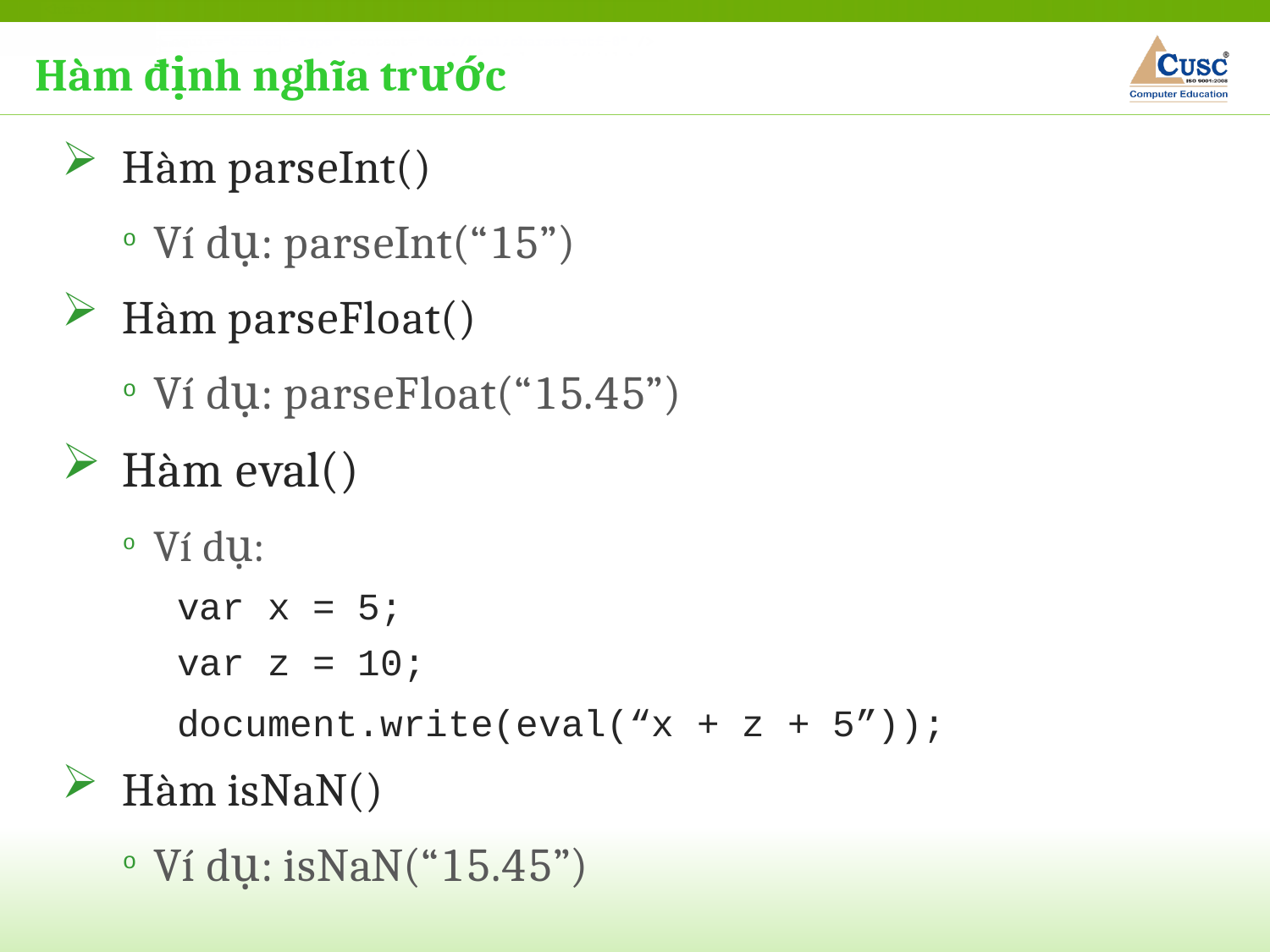

Hàm định nghĩa trước
Hàm parseInt()
Ví dụ: parseInt(“15”)
Hàm parseFloat()
Ví dụ: parseFloat(“15.45”)
Hàm eval()
Ví dụ:
var x = 5;
var z = 10;
document.write(eval(“x + z + 5”));
Hàm isNaN()
Ví dụ: isNaN(“15.45”)